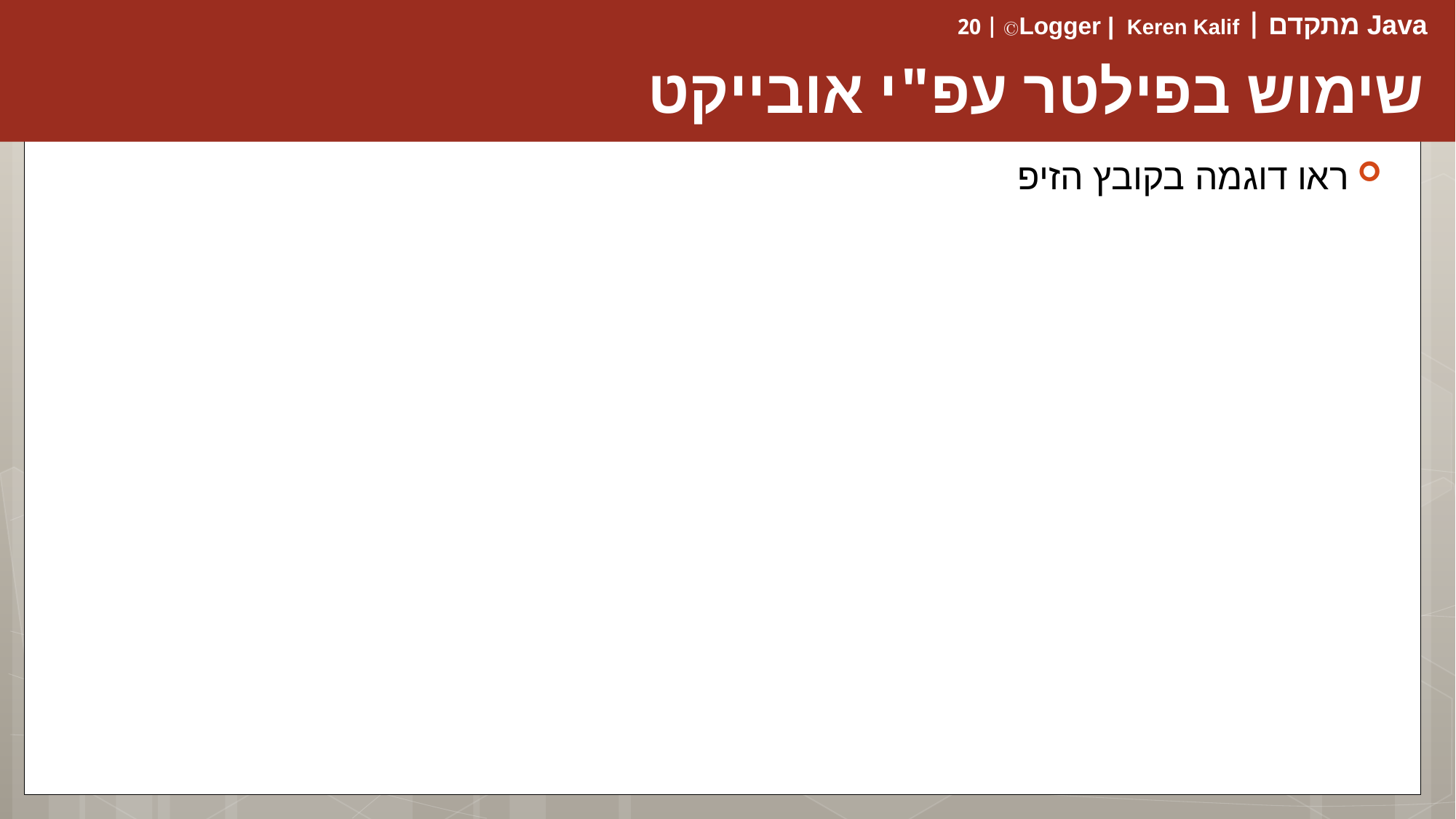

# שימוש בפילטר עפ"י אובייקט
ראו דוגמה בקובץ הזיפ